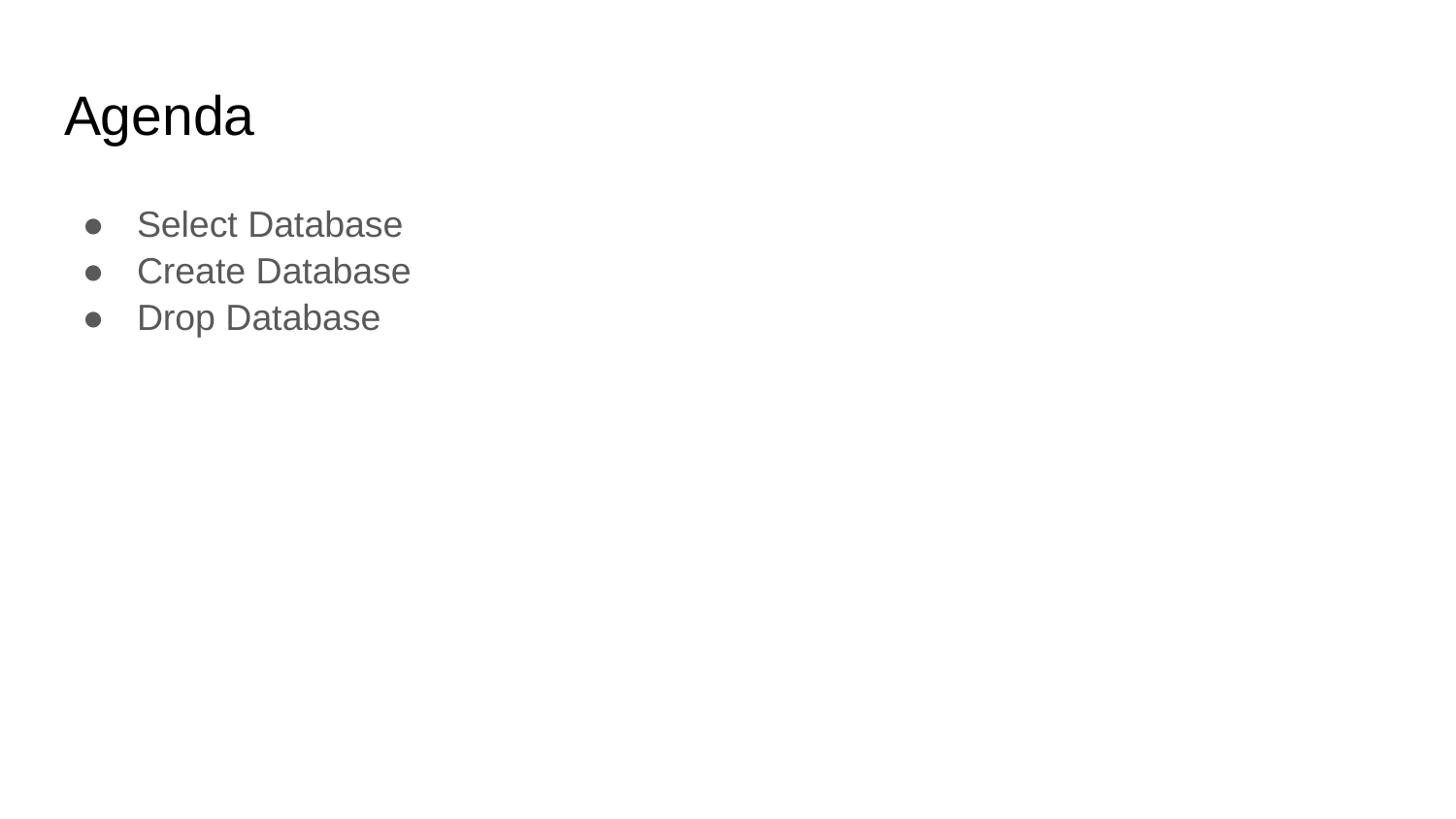

# Agenda
Select Database
Create Database
Drop Database